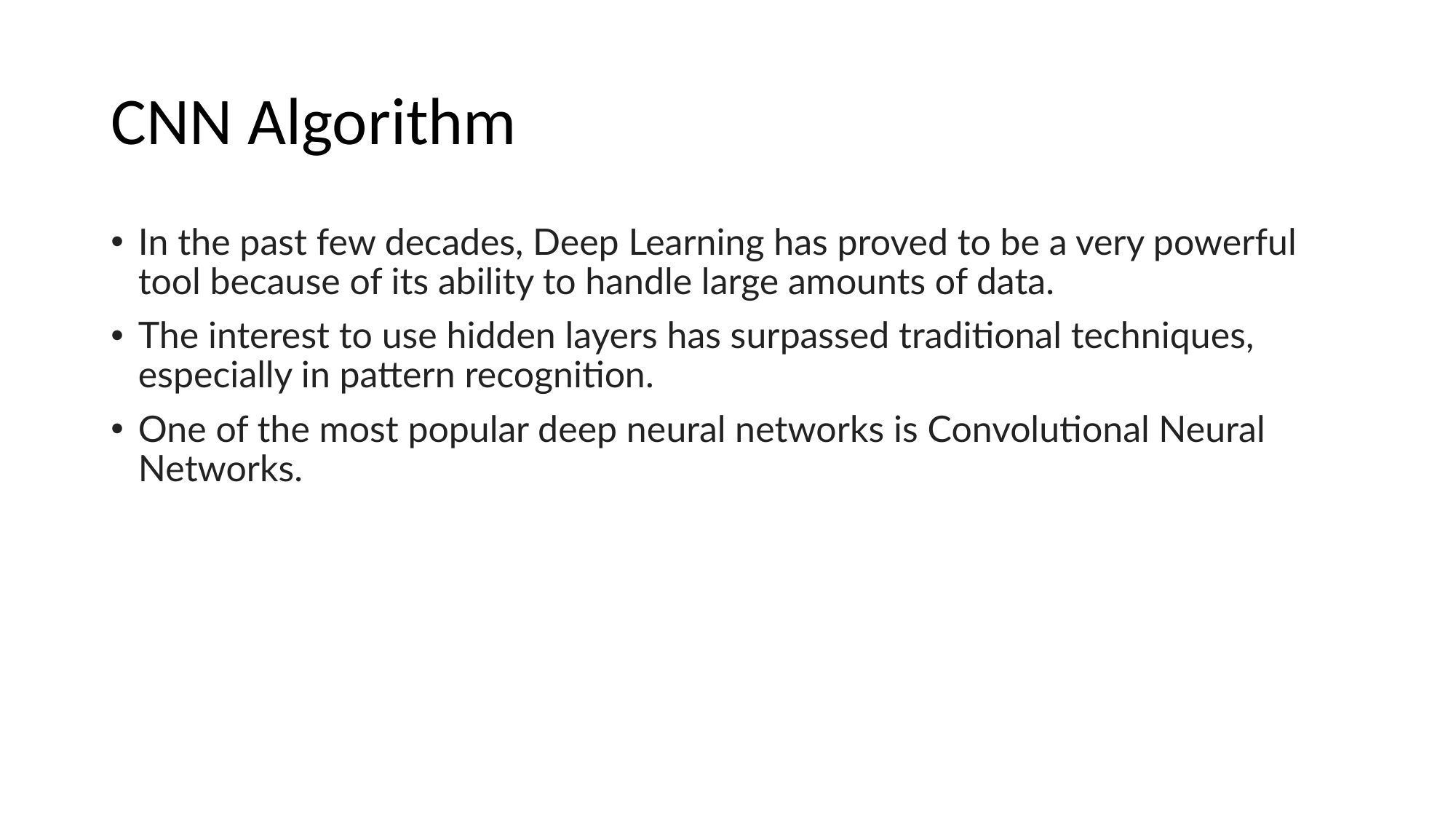

# CNN Algorithm
In the past few decades, Deep Learning has proved to be a very powerful tool because of its ability to handle large amounts of data.
The interest to use hidden layers has surpassed traditional techniques, especially in pattern recognition.
One of the most popular deep neural networks is Convolutional Neural Networks.